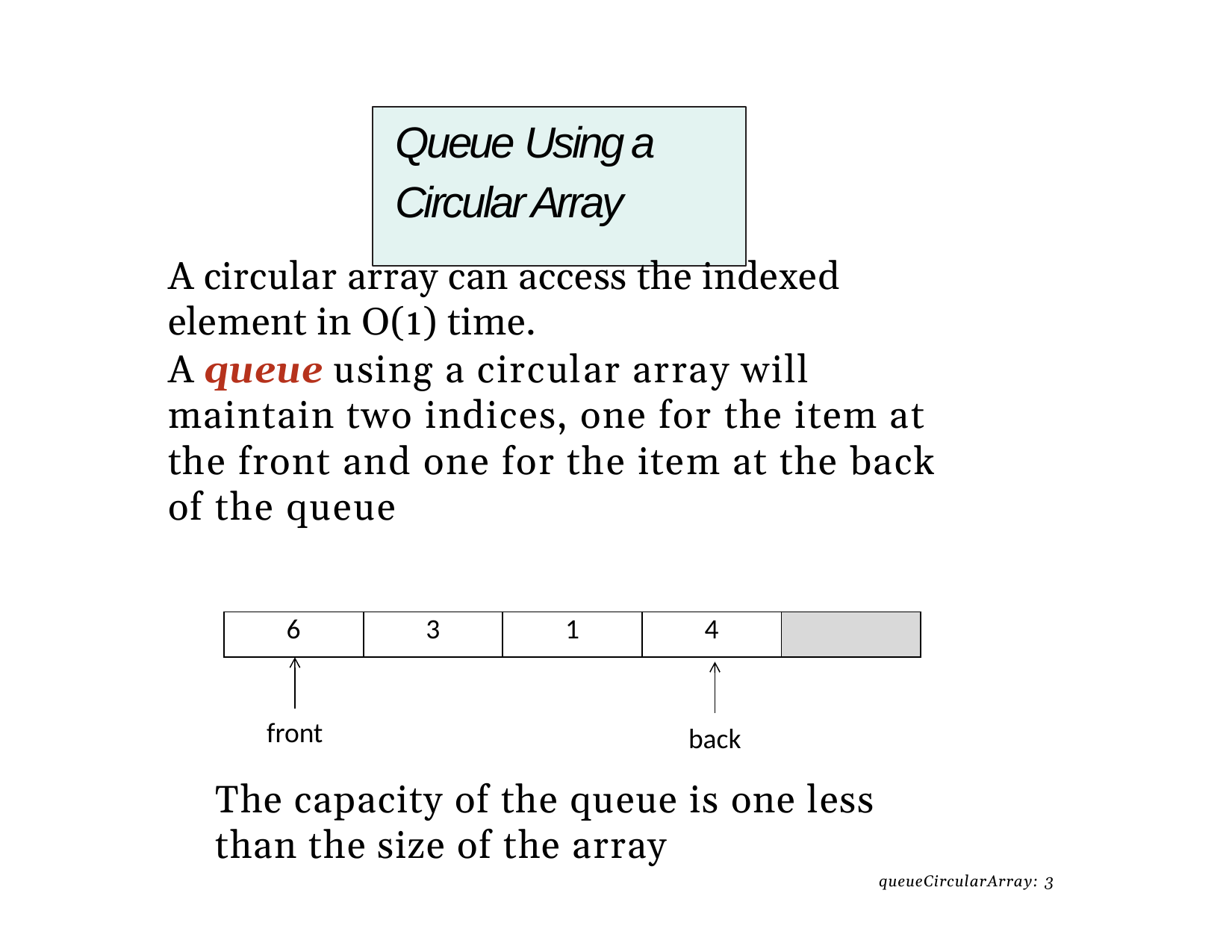

# Queue Using a Circular Array
A circular array can access the indexed element in O(1) time.
A queue using a circular array will maintain two indices, one for the item at the front and one for the item at the back of the queue
| 6 | 3 | 1 | 4 |  |
| --- | --- | --- | --- | --- |
front
back
The capacity of the queue is one less than the size of the array
queueCircularArray: 3